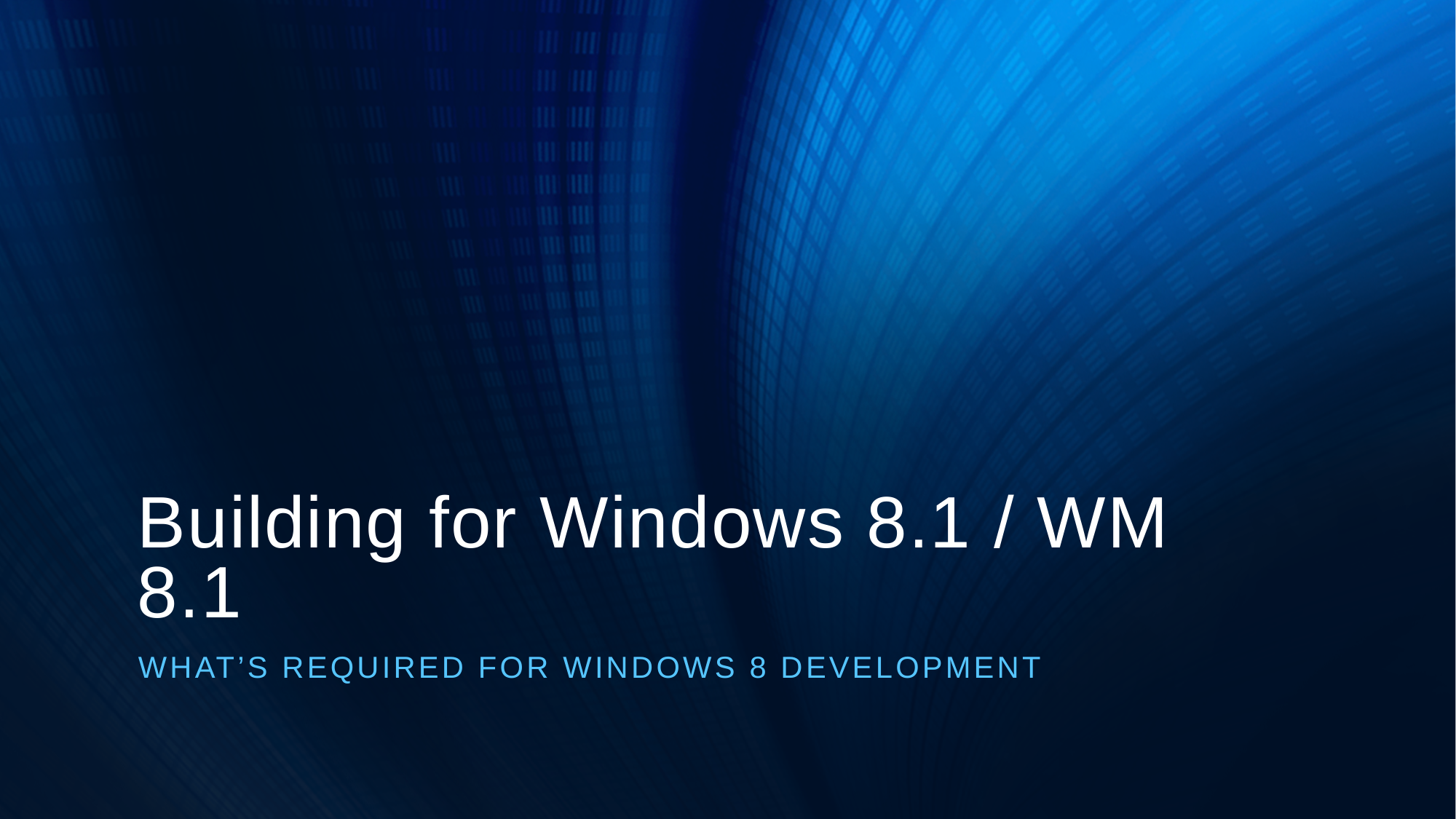

# Building for Windows 8.1 / WM 8.1
What’s required for Windows 8 development